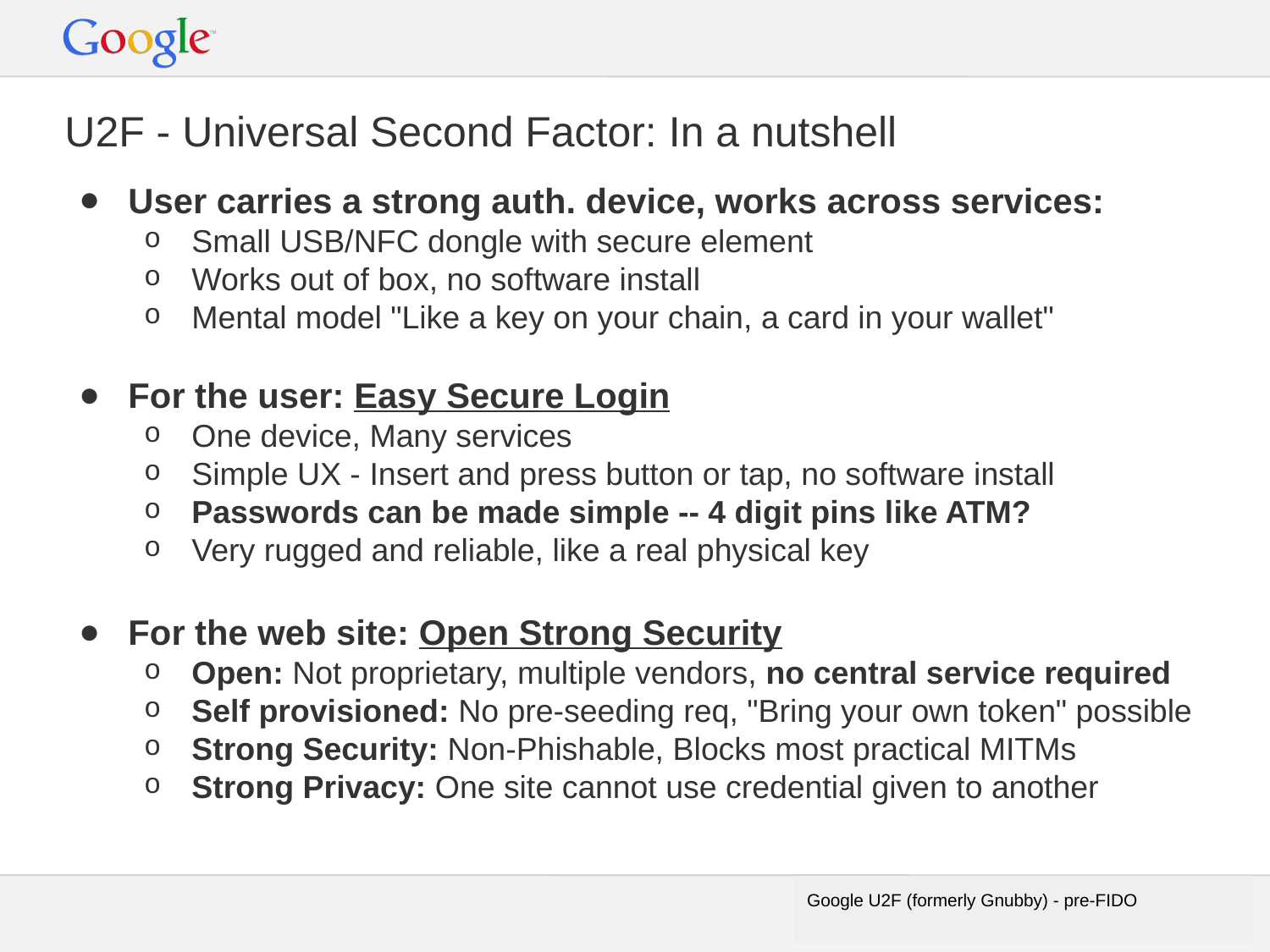

# U2F - Universal Second Factor: In a nutshell
User carries a strong auth. device, works across services:
Small USB/NFC dongle with secure element
Works out of box, no software install
Mental model "Like a key on your chain, a card in your wallet"
For the user: Easy Secure Login
One device, Many services
Simple UX - Insert and press button or tap, no software install
Passwords can be made simple -- 4 digit pins like ATM?
Very rugged and reliable, like a real physical key

For the web site: Open Strong Security
Open: Not proprietary, multiple vendors, no central service required
Self provisioned: No pre-seeding req, "Bring your own token" possible
Strong Security: Non-Phishable, Blocks most practical MITMs
Strong Privacy: One site cannot use credential given to another
Google U2F (formerly Gnubby) - pre-FIDO